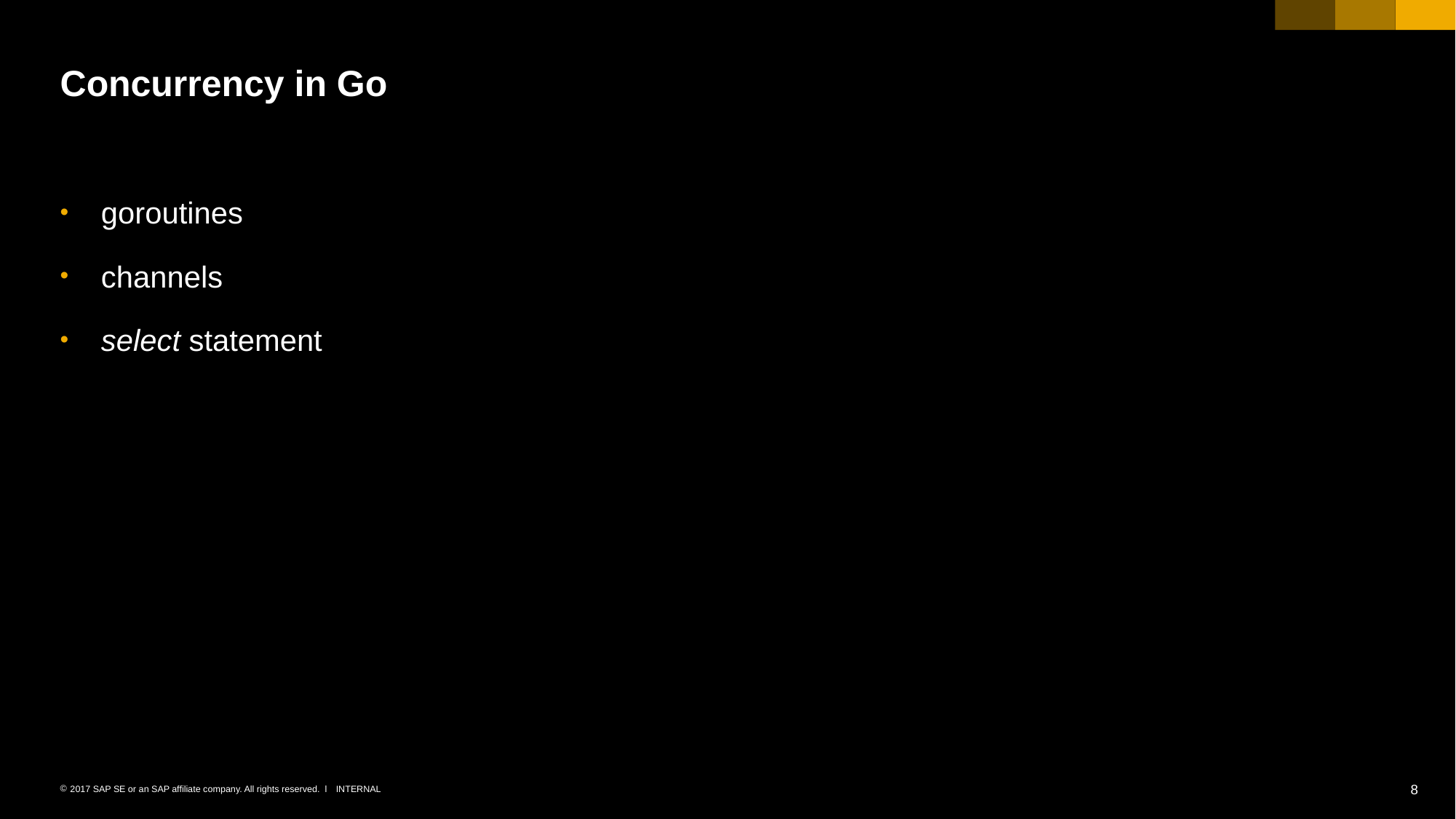

# Concurrency in Go
goroutines
channels
select statement